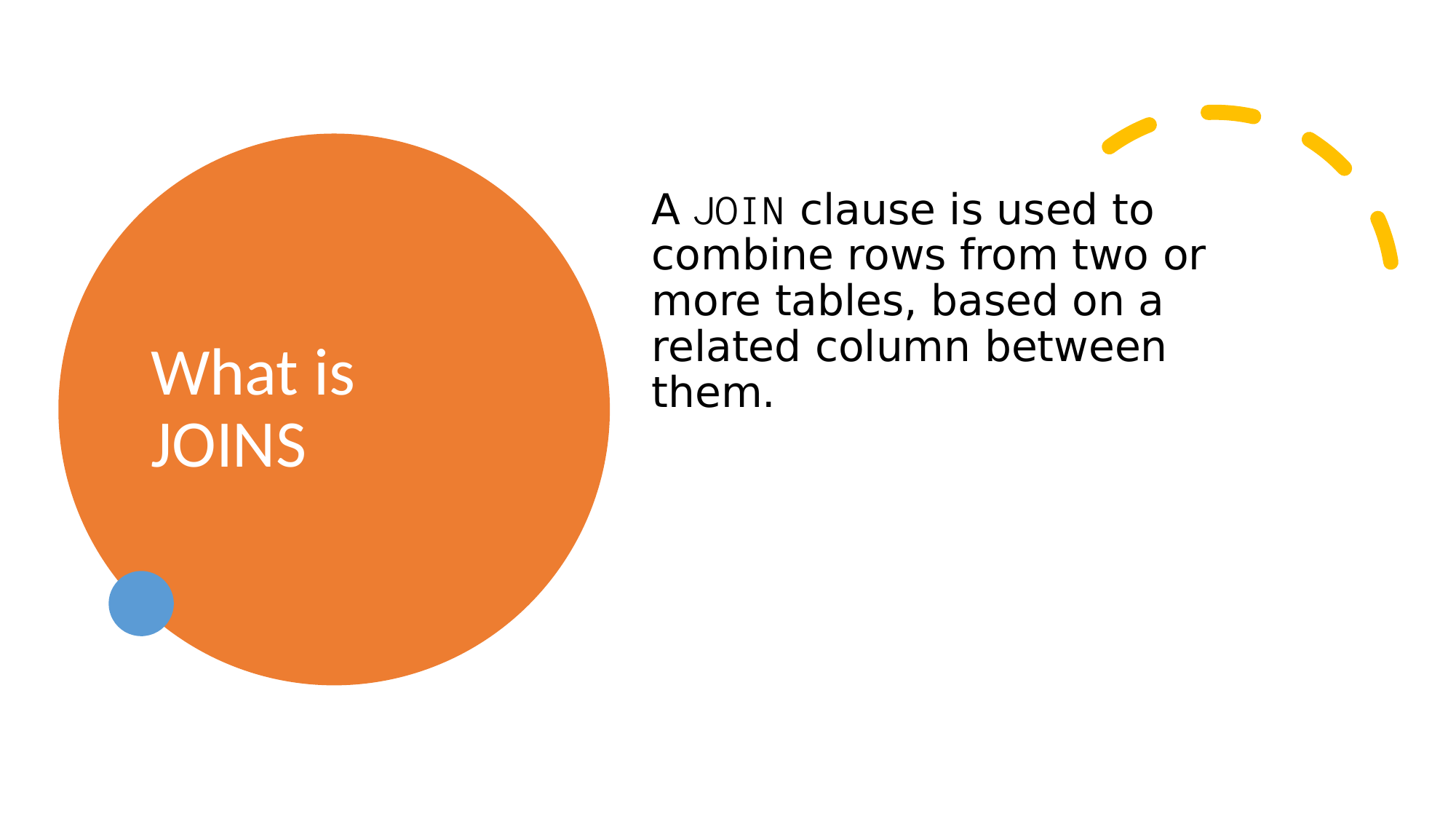

# What is JOINS
A JOIN clause is used to combine rows from two or more tables, based on a related column between them.